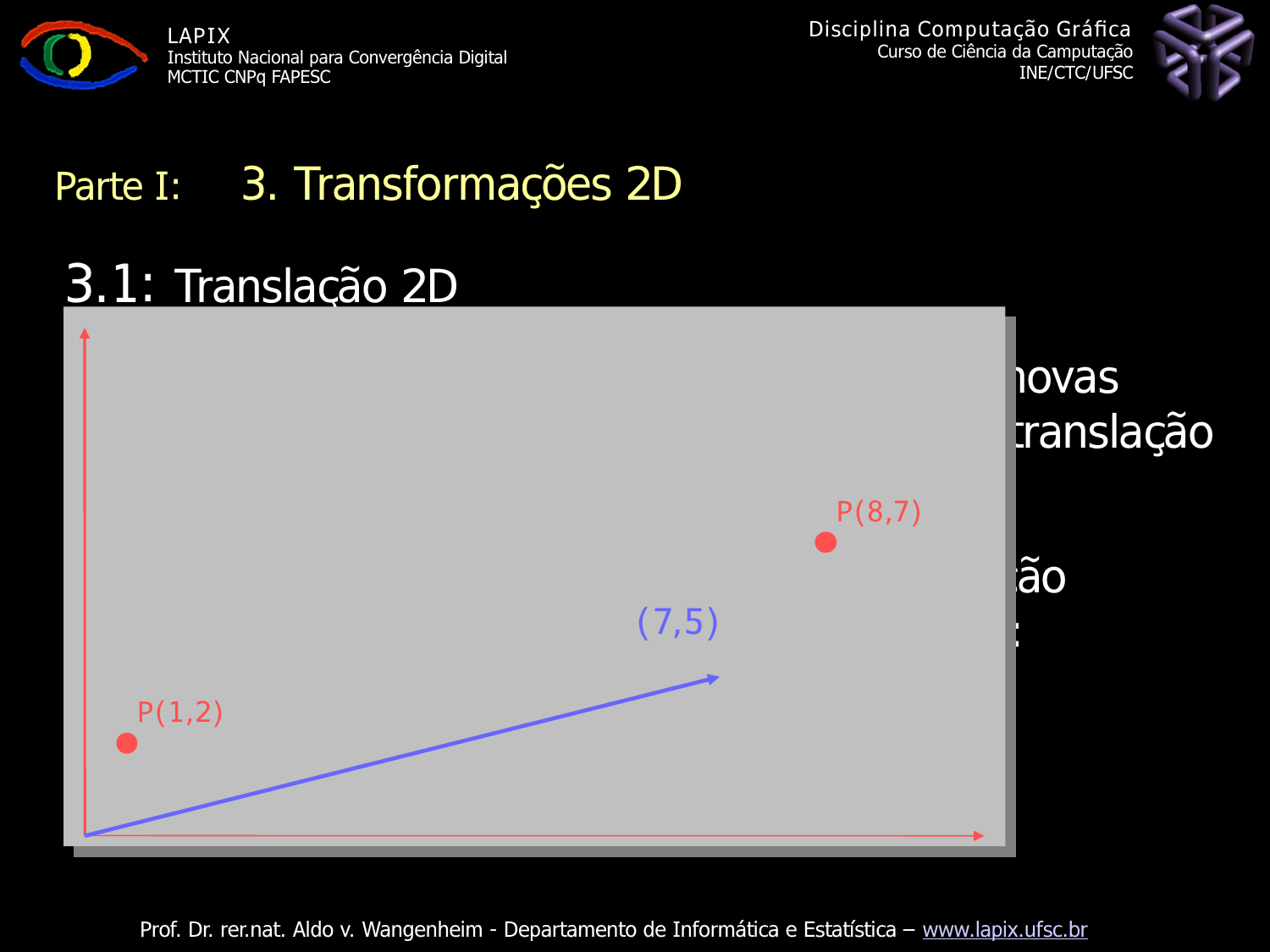

Parte I: 	 3. Transformações 2D
# 3.1: Translação 2D
Pontos no Plano xy podem ser transladados a novas posições através da adição de quantidades de translação às coordenadas de todos os seus pontos.
Para mover um ponto P(x,y) a distância e direção definida pelo vetor (Dx,Dy), podemos escrever:
x’ = x + Dx,		y’ = y + Dy.

P(1,2)‏

P(8,7)‏

(7,5)‏